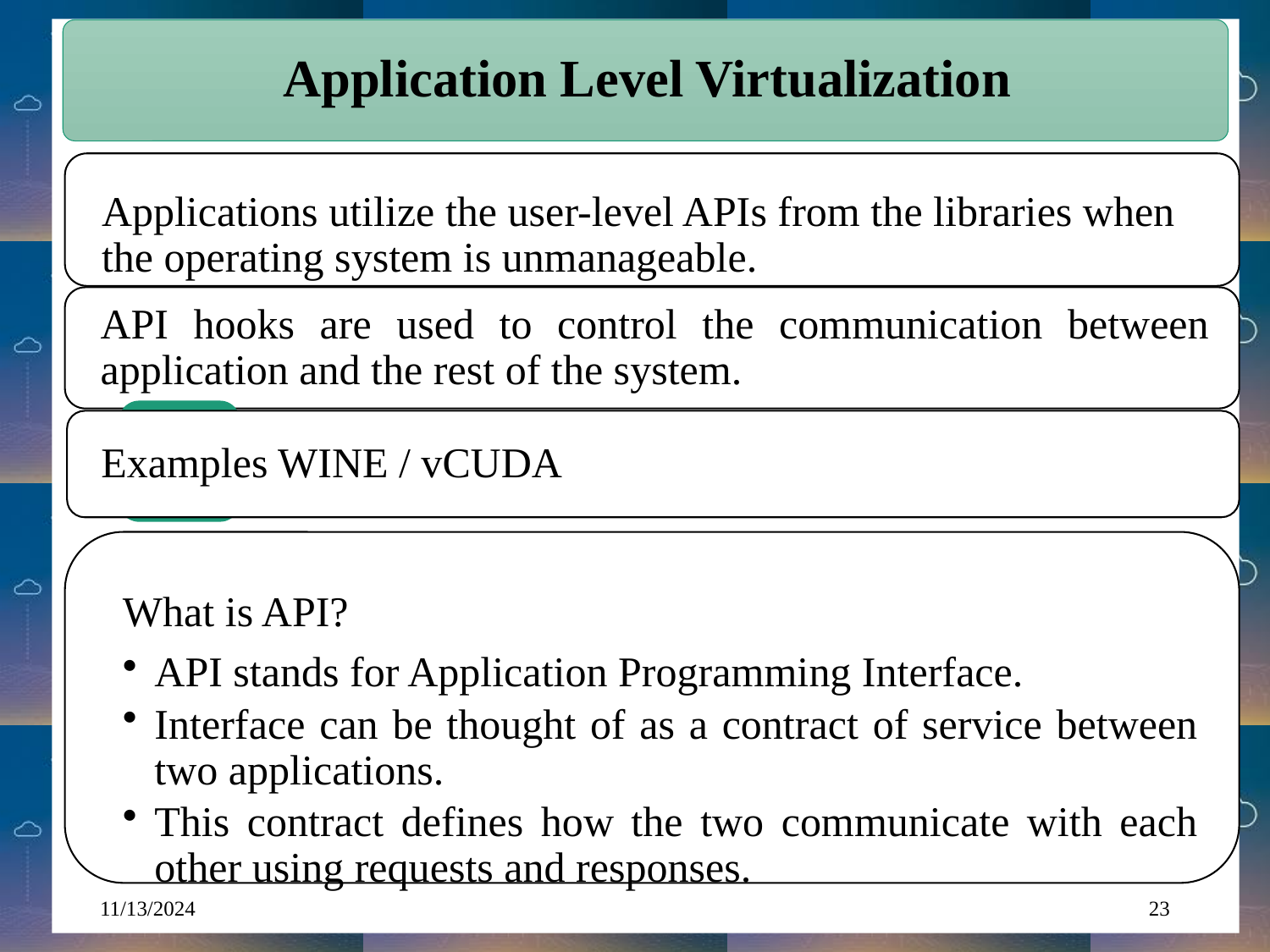

Application Level Virtualization
Applications utilize the user-level APIs from the libraries when the operating system is unmanageable.
Since API interfaces are good candidates for virtualization.
API hooks are used to control the communication between application and the rest of the system.
Examples WINE / vCUDA
What is API?
API stands for Application Programming Interface.
Interface can be thought of as a contract of service between two applications.
This contract defines how the two communicate with each other using requests and responses.
11/13/2024
23